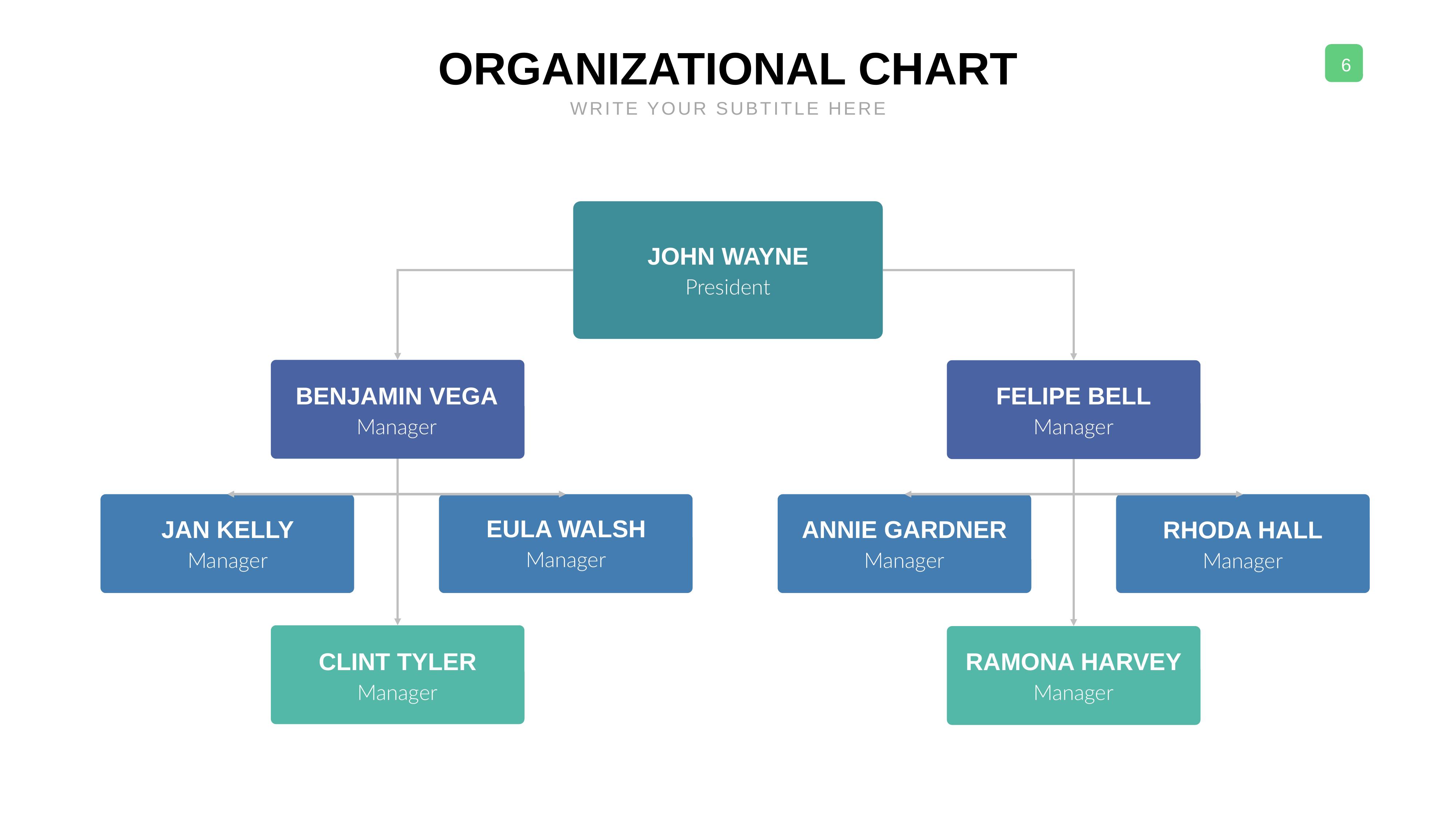

ORGANIZATIONAL CHART
WRITE YOUR SUBTITLE HERE

JOHN WAYNE
President

BENJAMIN VEGA
FELIPE BELL
Manager
Manager

EULA WALSH
JAN KELLY
ANNIE GARDNER
RHODA HALL
Manager
Manager
Manager
Manager

CLINT TYLER
RAMONA HARVEY
Manager
Manager